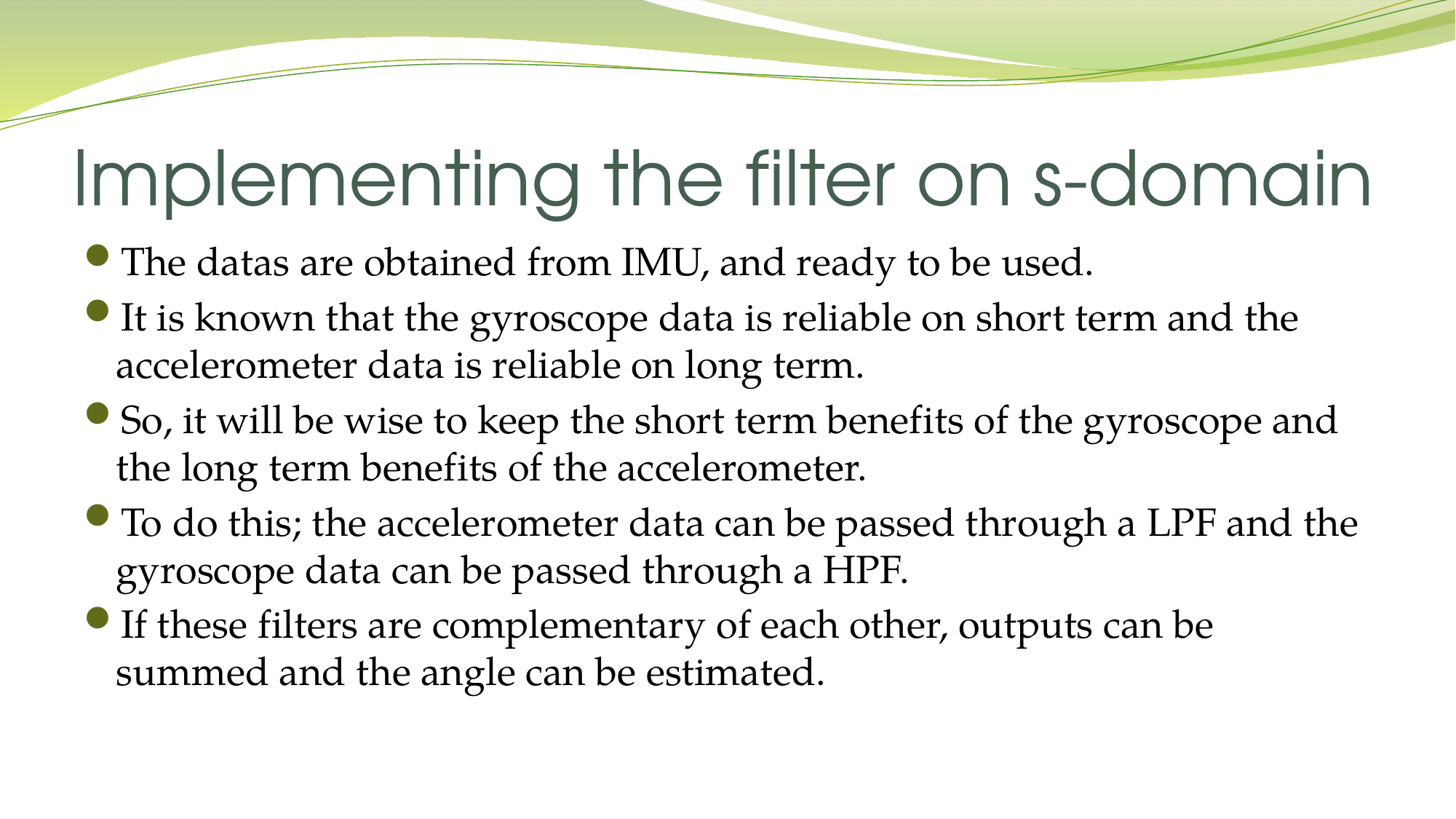

# Implementing the filter on s-domain
The datas are obtained from IMU, and ready to be used.
It is known that the gyroscope data is reliable on short term and the accelerometer data is reliable on long term.
So, it will be wise to keep the short term benefits of the gyroscope and the long term benefits of the accelerometer.
To do this; the accelerometer data can be passed through a LPF and the gyroscope data can be passed through a HPF.
If these filters are complementary of each other, outputs can be summed and the angle can be estimated.